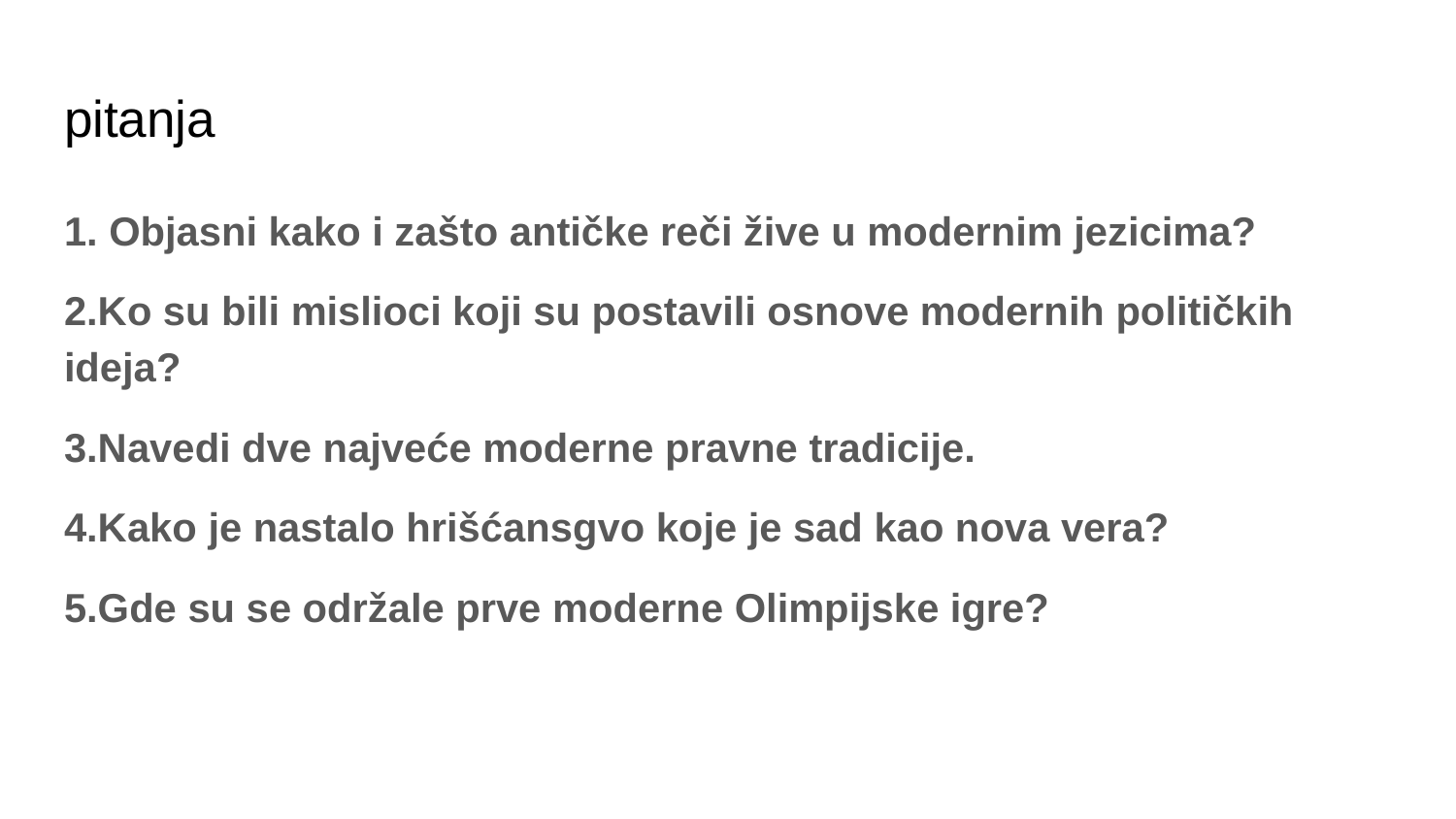

# pitanja
1. Objasni kako i zašto antičke reči žive u modernim jezicima?
2.Ko su bili mislioci koji su postavili osnove modernih političkih ideja?
3.Navedi dve najveće moderne pravne tradicije.
4.Kako je nastalo hrišćansgvo koje je sad kao nova vera?
5.Gde su se održale prve moderne Olimpijske igre?